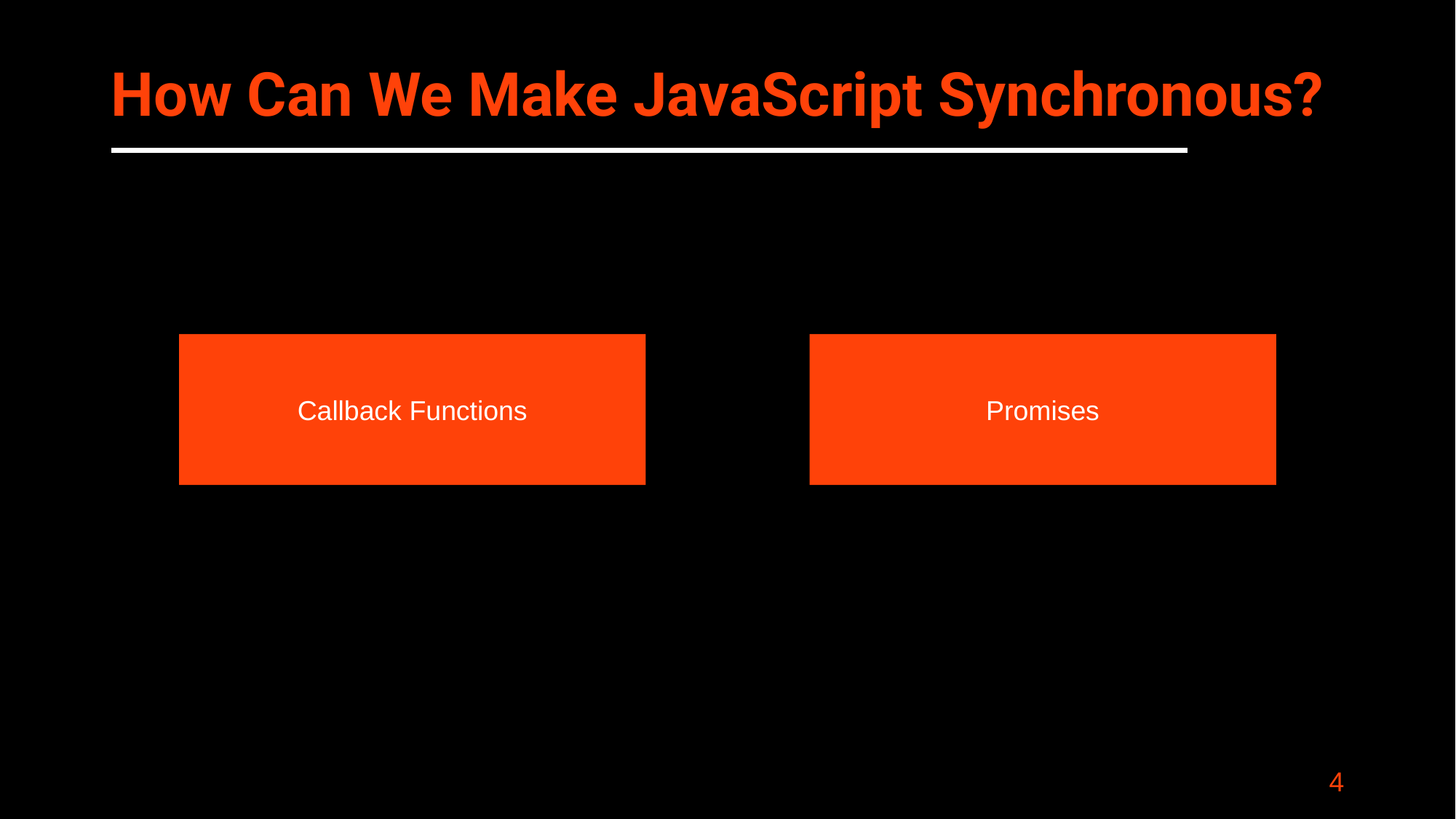

# How Can We Make JavaScript Synchronous?
Callback Functions
Promises
4